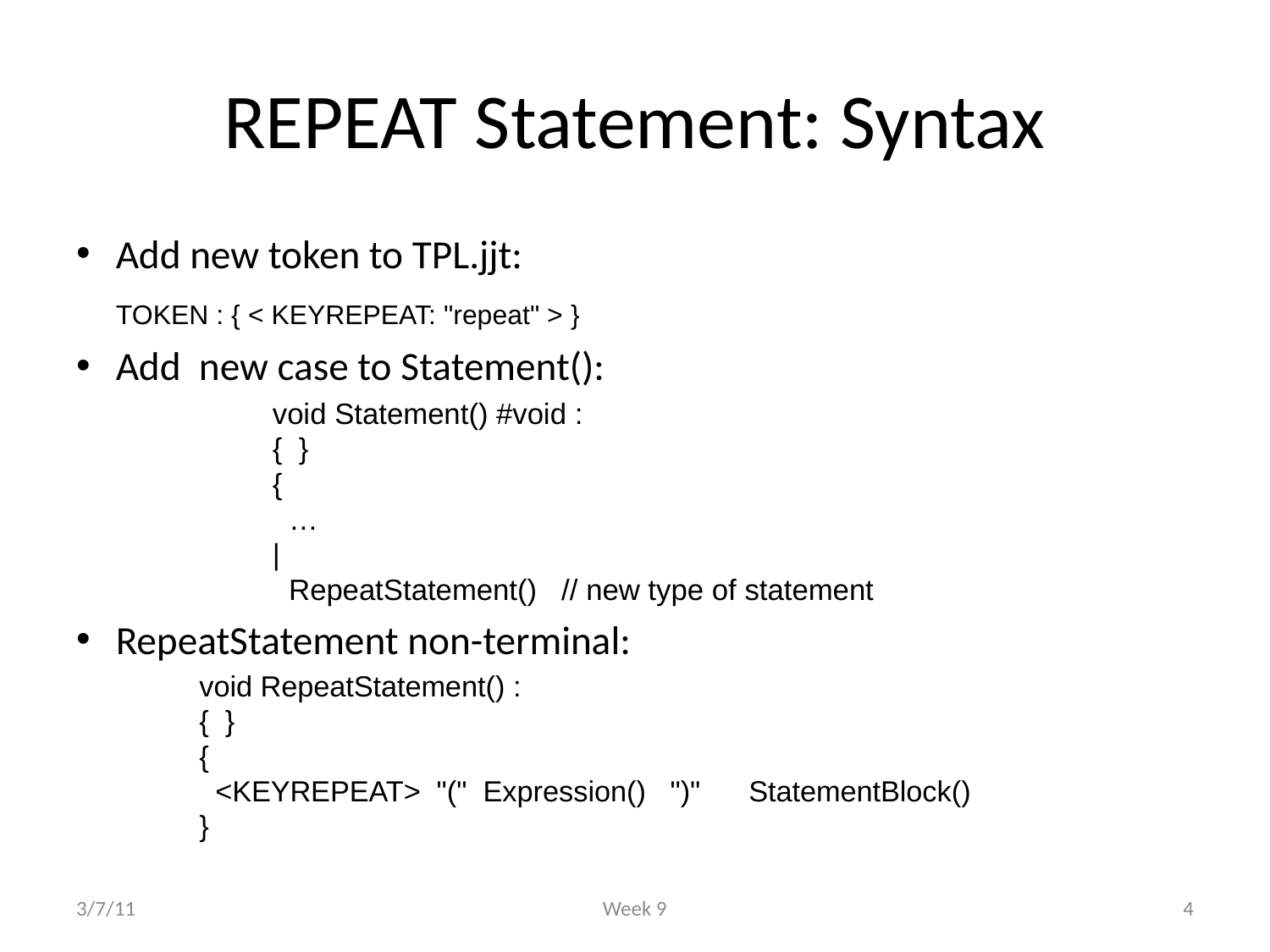

# REPEAT Statement: Syntax
Add new token to TPL.jjt:
		TOKEN : { < KEYREPEAT: "repeat" > }
Add  new case to Statement():
void Statement() #void :
{  }
{
  …
|
  RepeatStatement()   // new type of statement
RepeatStatement non-terminal:
void RepeatStatement() :
{  }
{
  <KEYREPEAT>  "("  Expression()   ")"      StatementBlock()
}

3/7/11
Week 9
4